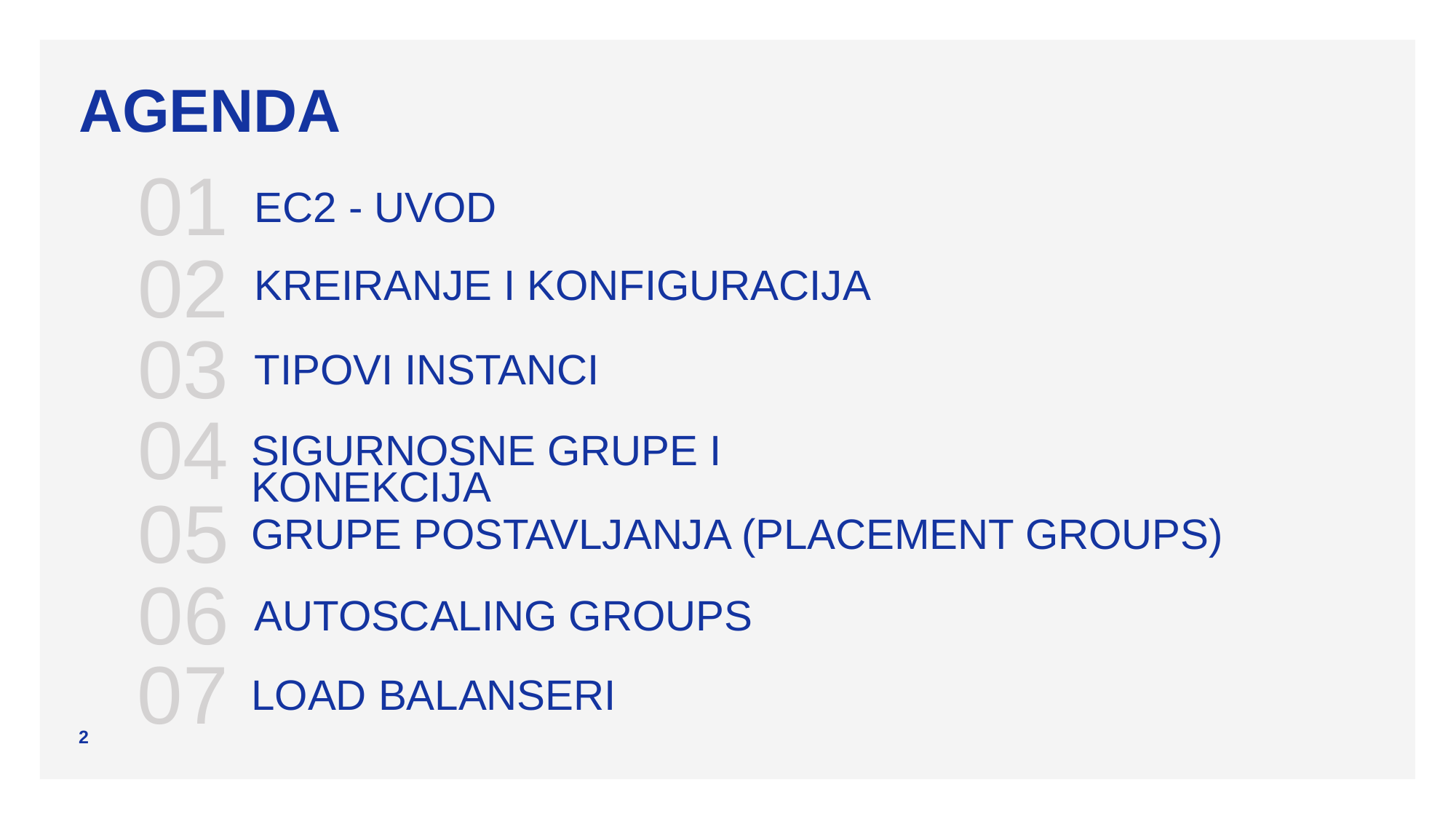

# Agenda
01
EC2 - UVOD
02
KREIRANJE I KONFIGURACIJA
03
TIPOVI INSTANCI
04
SIGURNOSNE GRUPE I KONEKCIJA
05
GRUPE POSTAVLJANJA (PLACEMENT GROUPS)
06
AUTOSCALING GROUPS
07
LOAD BALANSERI
2